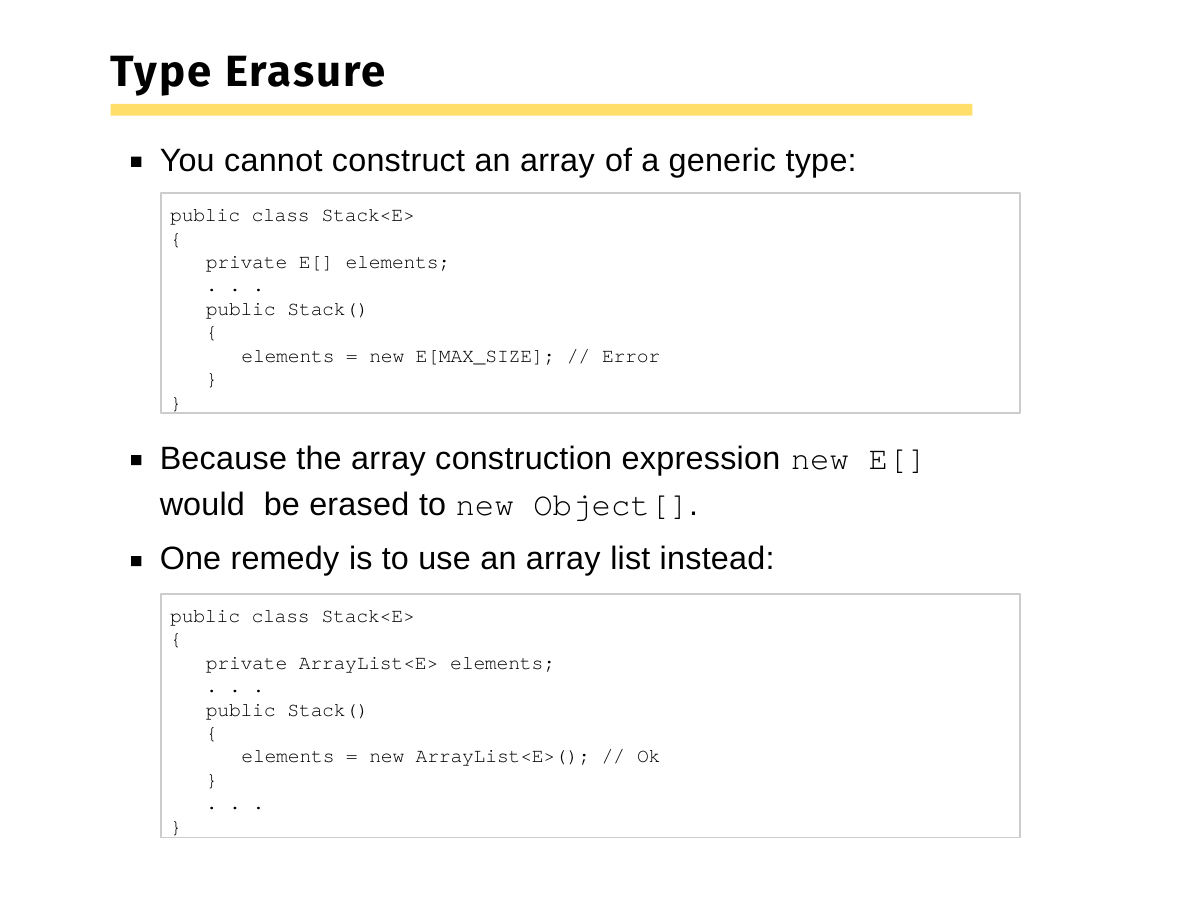

# Type Erasure

You cannot construct an array of a generic type:

public class Stack<E>
{
private E[] elements;
. . .
public Stack()
{
elements = new E[MAX_SIZE]; // Error
}
}
Because the array construction expression new E[] would  be erased to new Object[].
One remedy is to use an array list instead:

public class Stack<E>
{
private ArrayList<E> elements;
. . .
public Stack()
{
elements = new ArrayList<E>(); // Ok
}
. . .
}